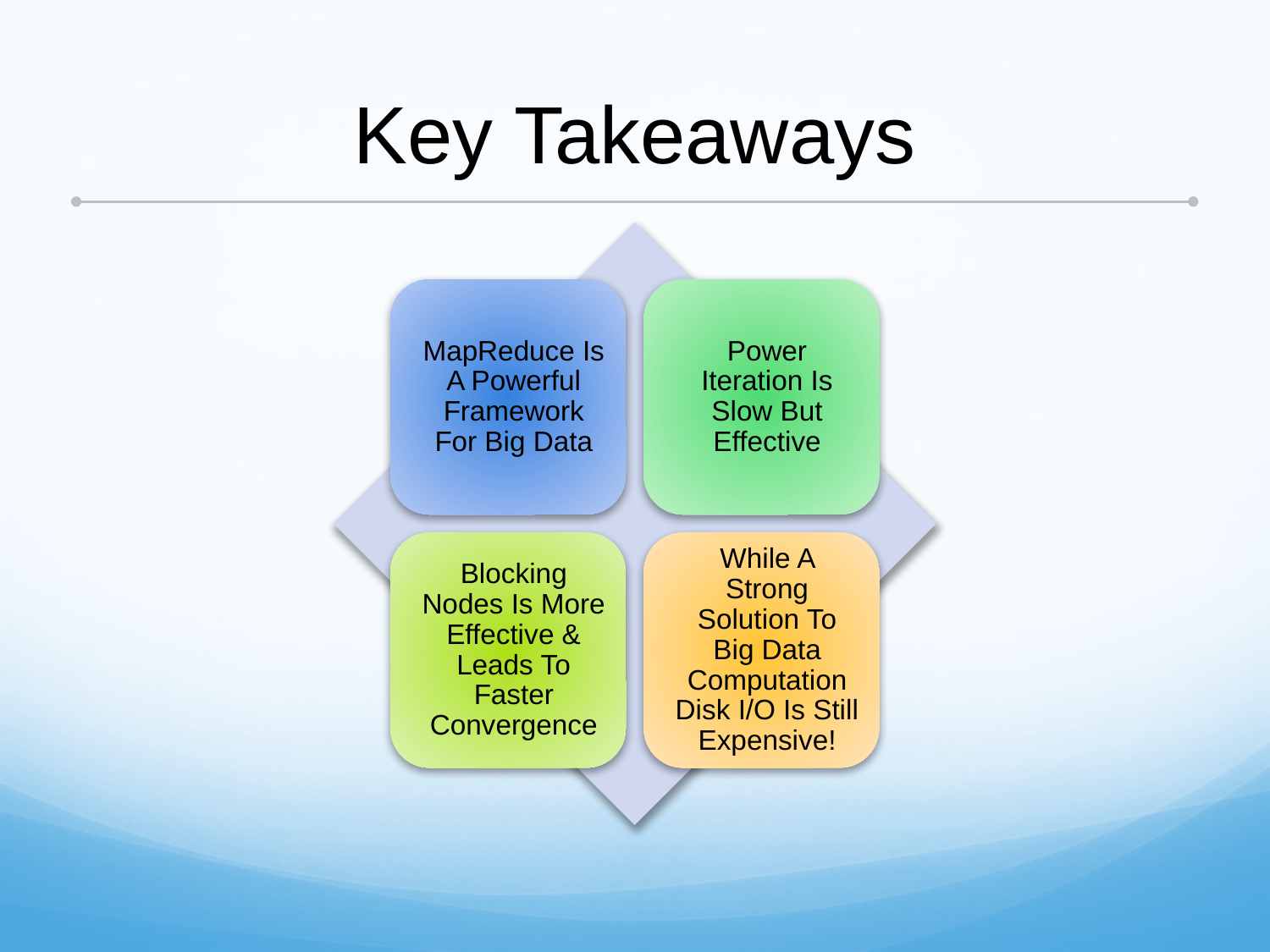

# Key Takeaways
MapReduce Is A Powerful Framework For Big Data
Power Iteration Is Slow But Effective
Blocking Nodes Is More Effective & Leads To Faster Convergence
While A Strong Solution To Big Data Computation Disk I/O Is Still Expensive!